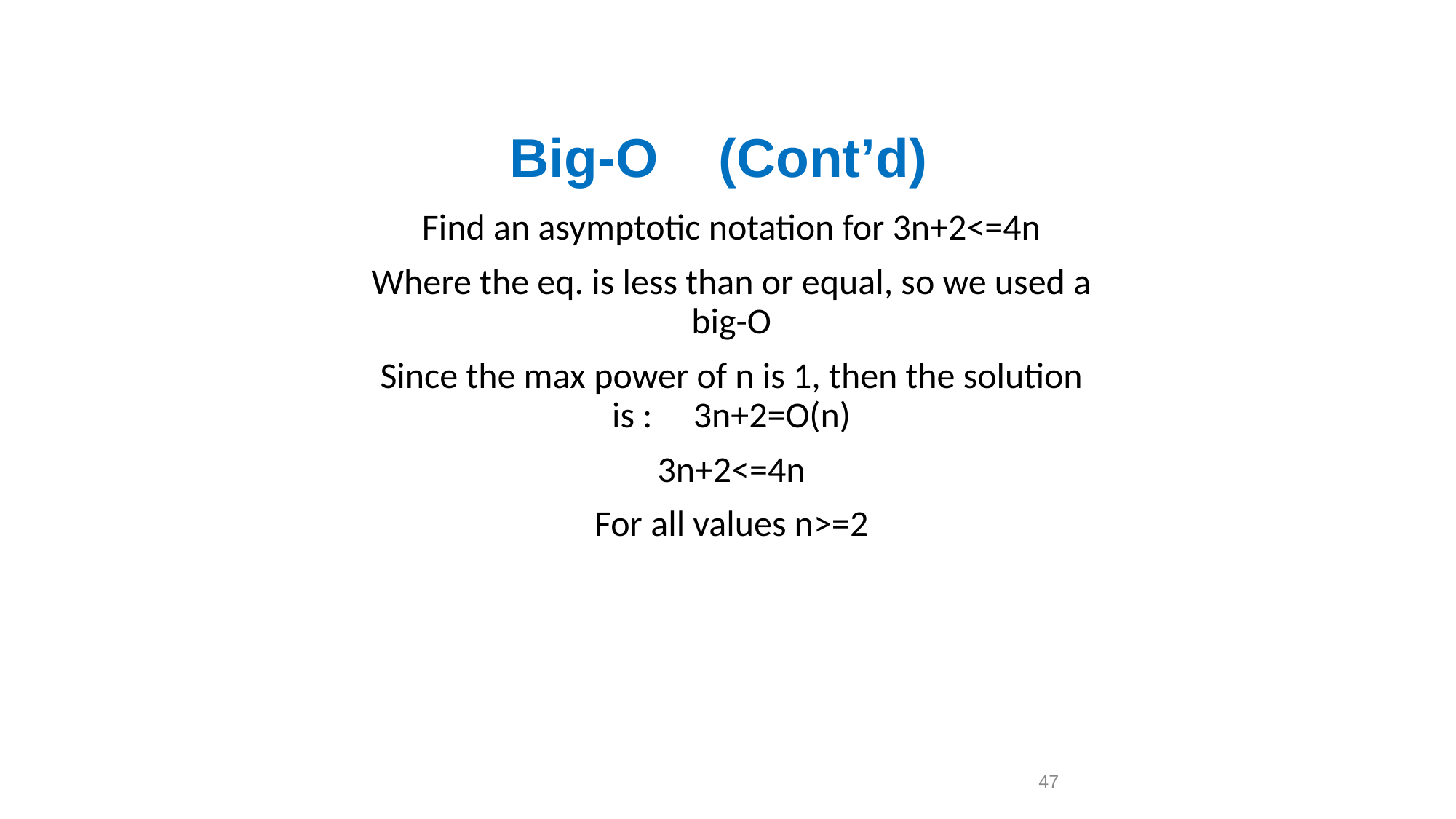

# Big-O    (Cont’d)
Find an asymptotic notation for 3n+2<=4n
Where the eq. is less than or equal, so we used a big-O
Since the max power of n is 1, then the solution is :     3n+2=O(n)
3n+2<=4n
For all values n>=2

47